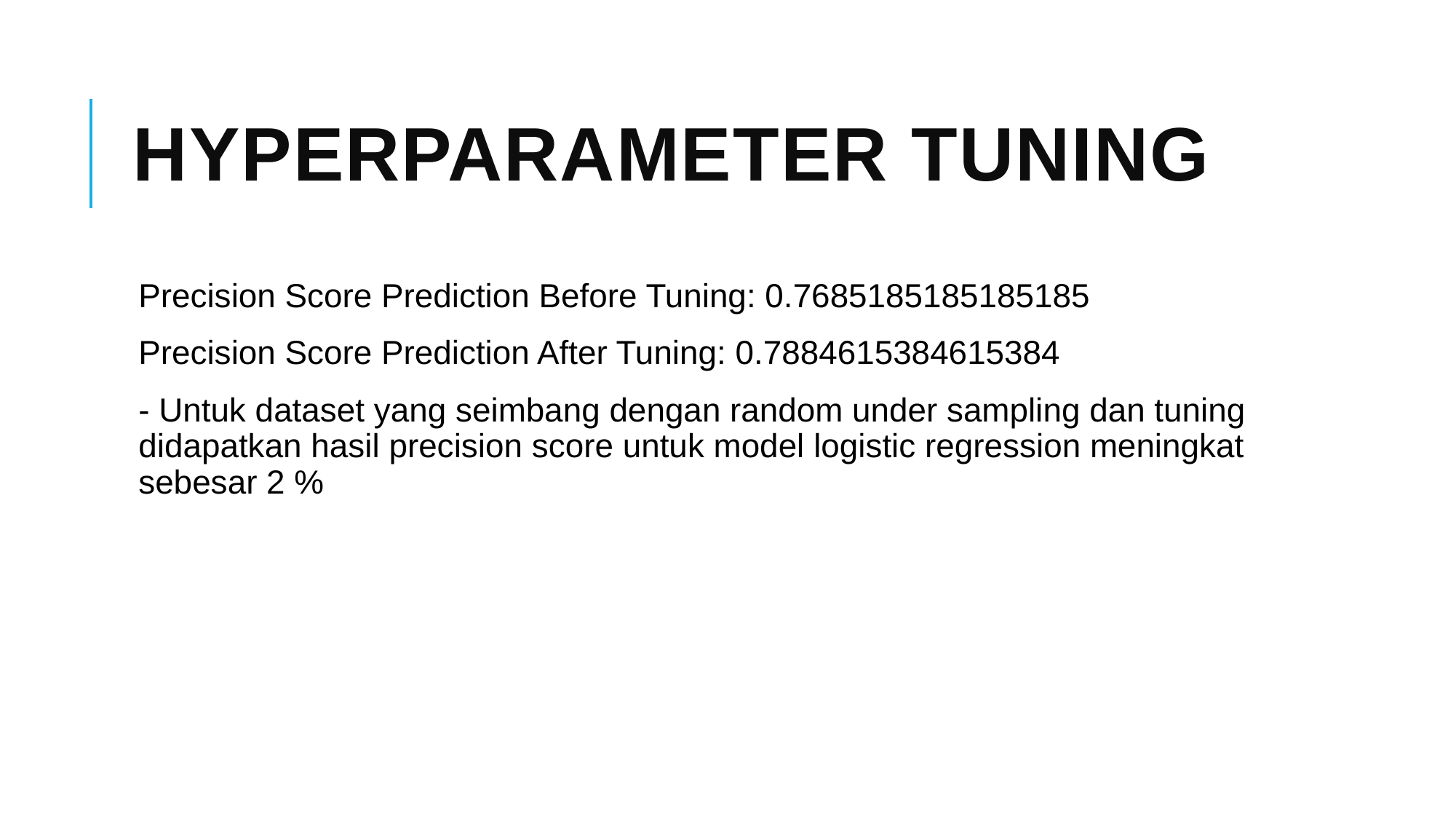

# Hyperparameter Tuning
Precision Score Prediction Before Tuning: 0.7685185185185185
Precision Score Prediction After Tuning: 0.7884615384615384
- Untuk dataset yang seimbang dengan random under sampling dan tuning didapatkan hasil precision score untuk model logistic regression meningkat sebesar 2 %